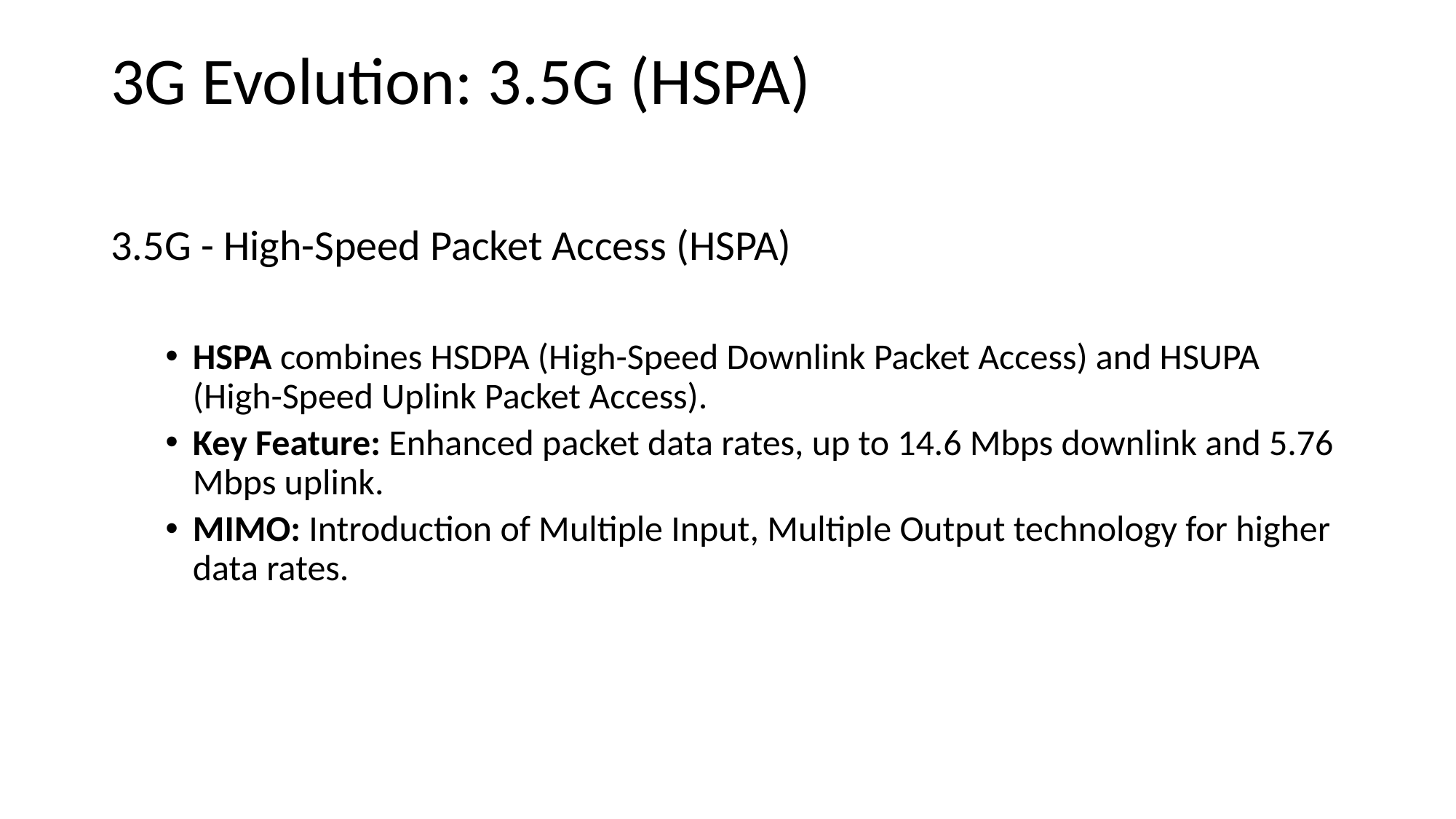

# 3G Evolution: 3.5G (HSPA)
3.5G - High-Speed Packet Access (HSPA)

HSPA combines HSDPA (High-Speed Downlink Packet Access) and HSUPA (High-Speed Uplink Packet Access).
Key Feature: Enhanced packet data rates, up to 14.6 Mbps downlink and 5.76 Mbps uplink.
MIMO: Introduction of Multiple Input, Multiple Output technology for higher data rates.